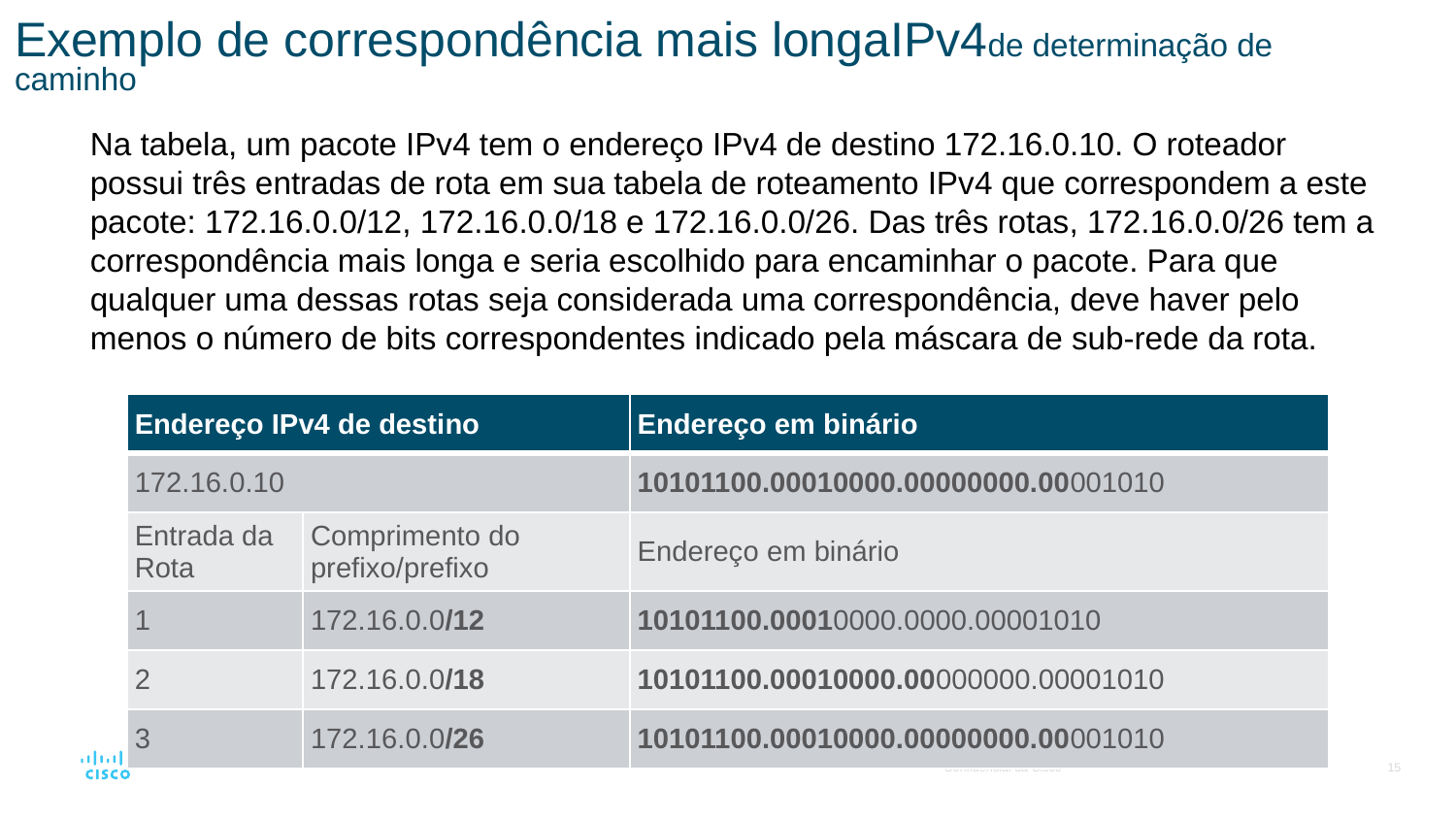

# Exemplo de correspondência mais longaIPv4de determinação de caminho
Na tabela, um pacote IPv4 tem o endereço IPv4 de destino 172.16.0.10. O roteador possui três entradas de rota em sua tabela de roteamento IPv4 que correspondem a este pacote: 172.16.0.0/12, 172.16.0.0/18 e 172.16.0.0/26. Das três rotas, 172.16.0.0/26 tem a correspondência mais longa e seria escolhido para encaminhar o pacote. Para que qualquer uma dessas rotas seja considerada uma correspondência, deve haver pelo menos o número de bits correspondentes indicado pela máscara de sub-rede da rota.
| Endereço IPv4 de destino |  | Endereço em binário |
| --- | --- | --- |
| 172.16.0.10 |  | 10101100.00010000.00000000.00001010 |
| Entrada da Rota | Comprimento do prefixo/prefixo | Endereço em binário |
| 1 | 172.16.0.0/12 | 10101100.00010000.0000.00001010 |
| 2 | 172.16.0.0/18 | 10101100.00010000.00000000.00001010 |
| 3 | 172.16.0.0/26 | 10101100.00010000.00000000.00001010 |